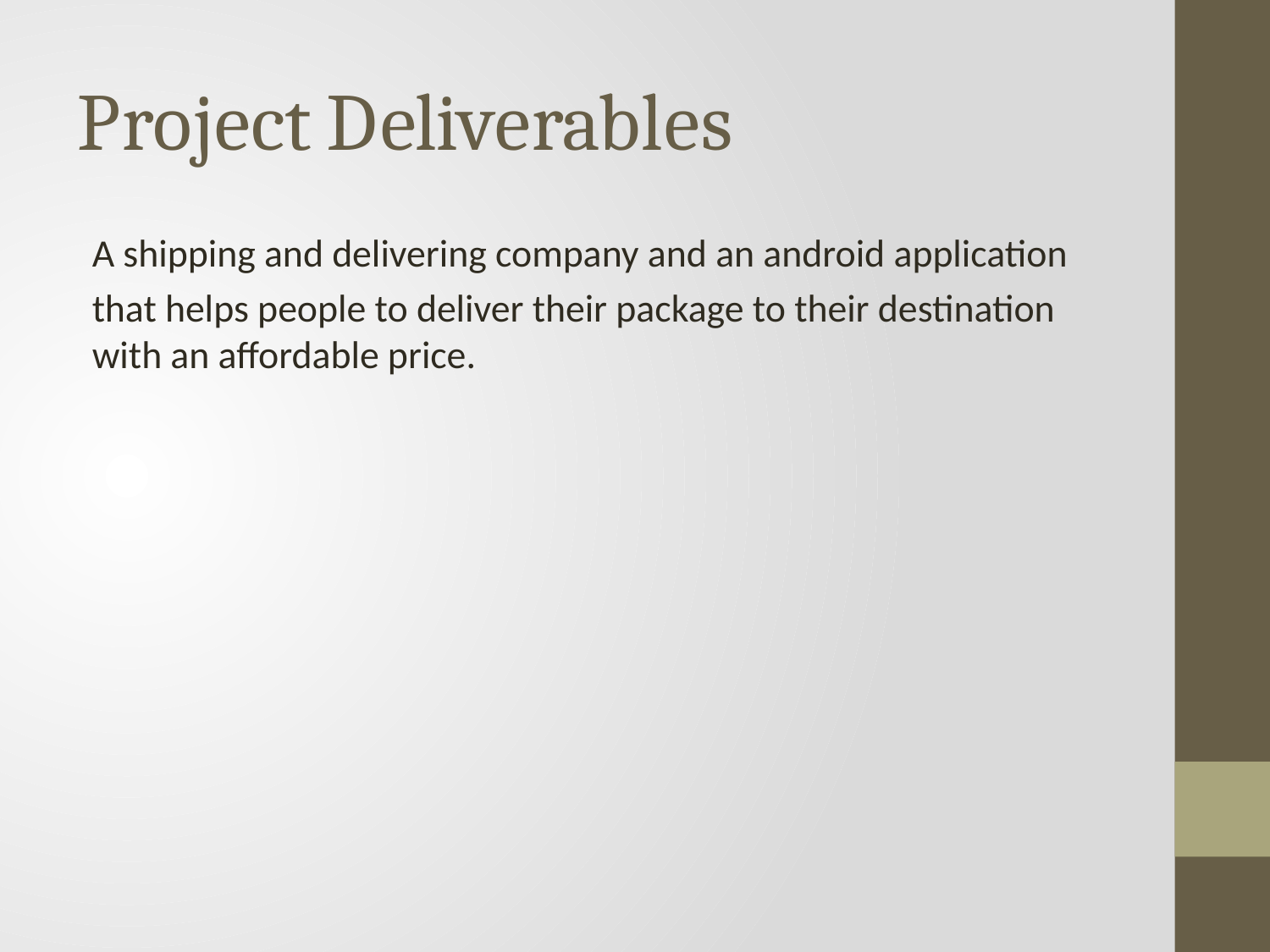

# Project Deliverables
A shipping and delivering company and an android application
that helps people to deliver their package to their destination with an affordable price.